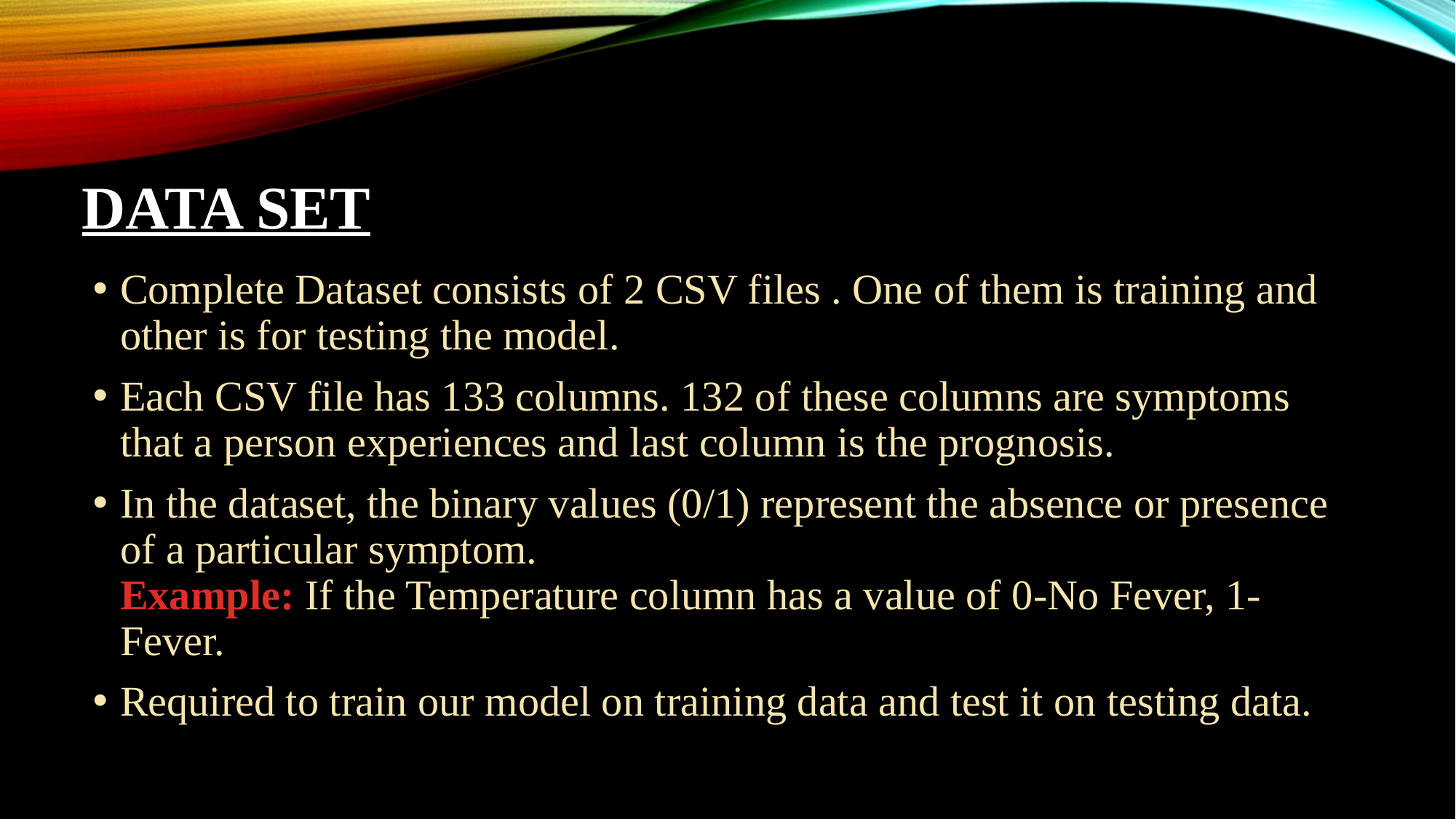

# DATA SET
Complete Dataset consists of 2 CSV files . One of them is training and other is for testing the model.
Each CSV file has 133 columns. 132 of these columns are symptoms that a person experiences and last column is the prognosis.
In the dataset, the binary values (0/1) represent the absence or presence of a particular symptom.
Example: If the Temperature column has a value of 0-No Fever, 1-Fever.
Required to train our model on training data and test it on testing data.